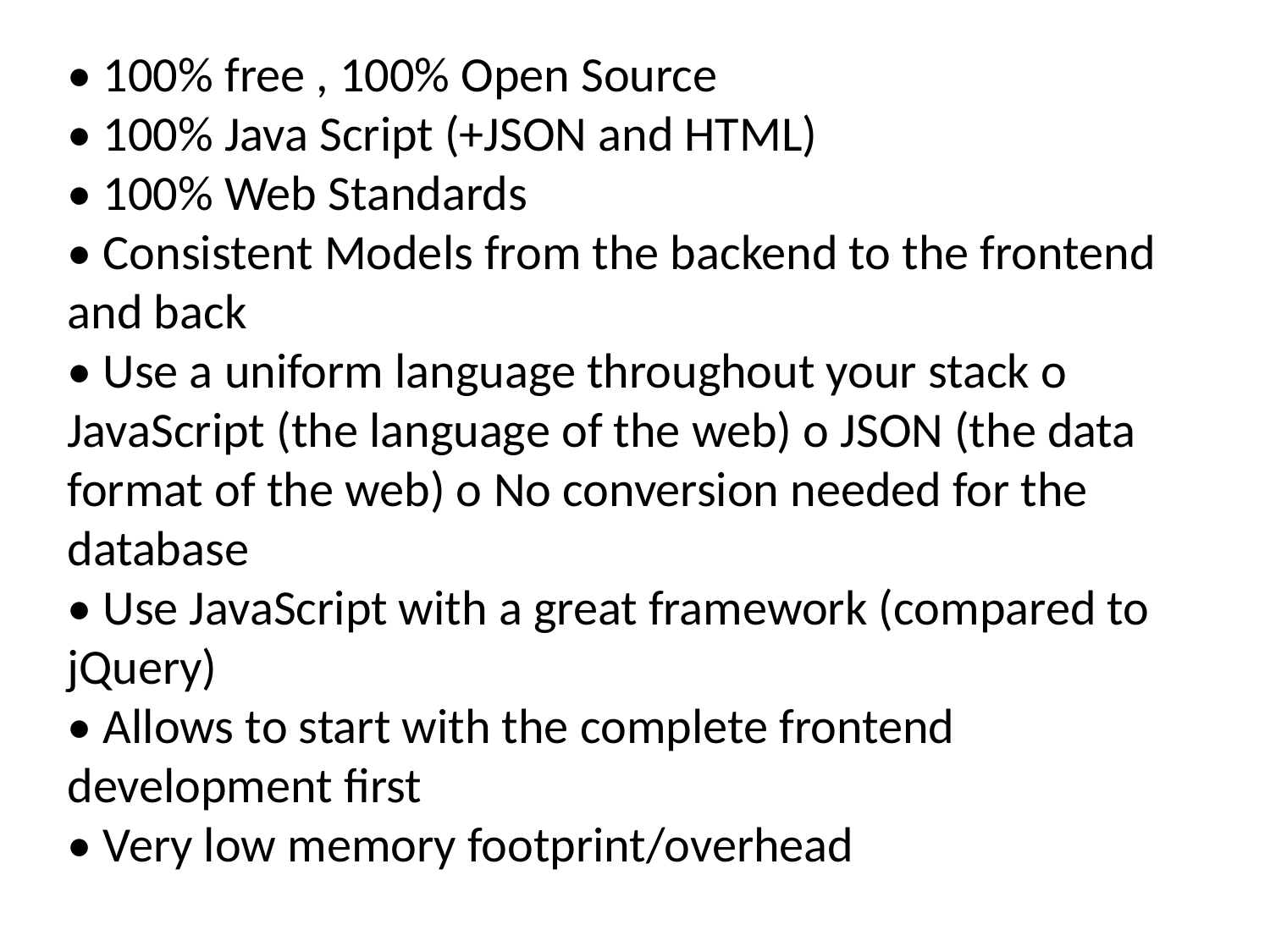

• 100% free , 100% Open Source
• 100% Java Script (+JSON and HTML)
• 100% Web Standards
• Consistent Models from the backend to the frontend and back
• Use a uniform language throughout your stack o JavaScript (the language of the web) o JSON (the data format of the web) o No conversion needed for the database
• Use JavaScript with a great framework (compared to jQuery)
• Allows to start with the complete frontend development first
• Very low memory footprint/overhead